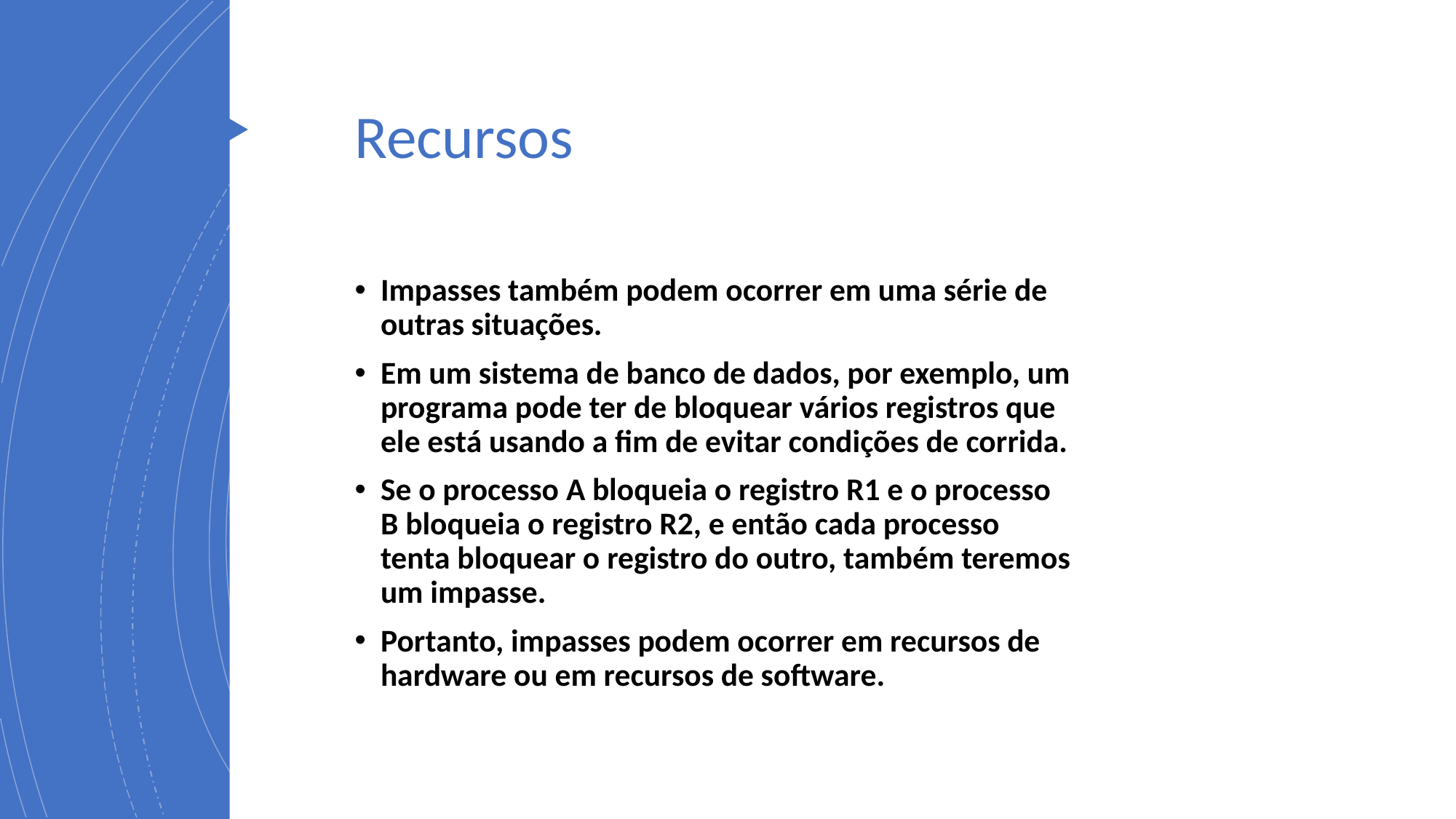

# Recursos

Impasses também podem ocorrer em uma série de outras situações.
Em um sistema de banco de dados, por exemplo, um programa pode ter de bloquear vários registros que ele está usando a fim de evitar condições de corrida.
Se o processo A bloqueia o registro R1 e o processo B bloqueia o registro R2, e então cada processo tenta bloquear o registro do outro, também teremos um impasse.
Portanto, impasses podem ocorrer em recursos de hardware ou em recursos de software.